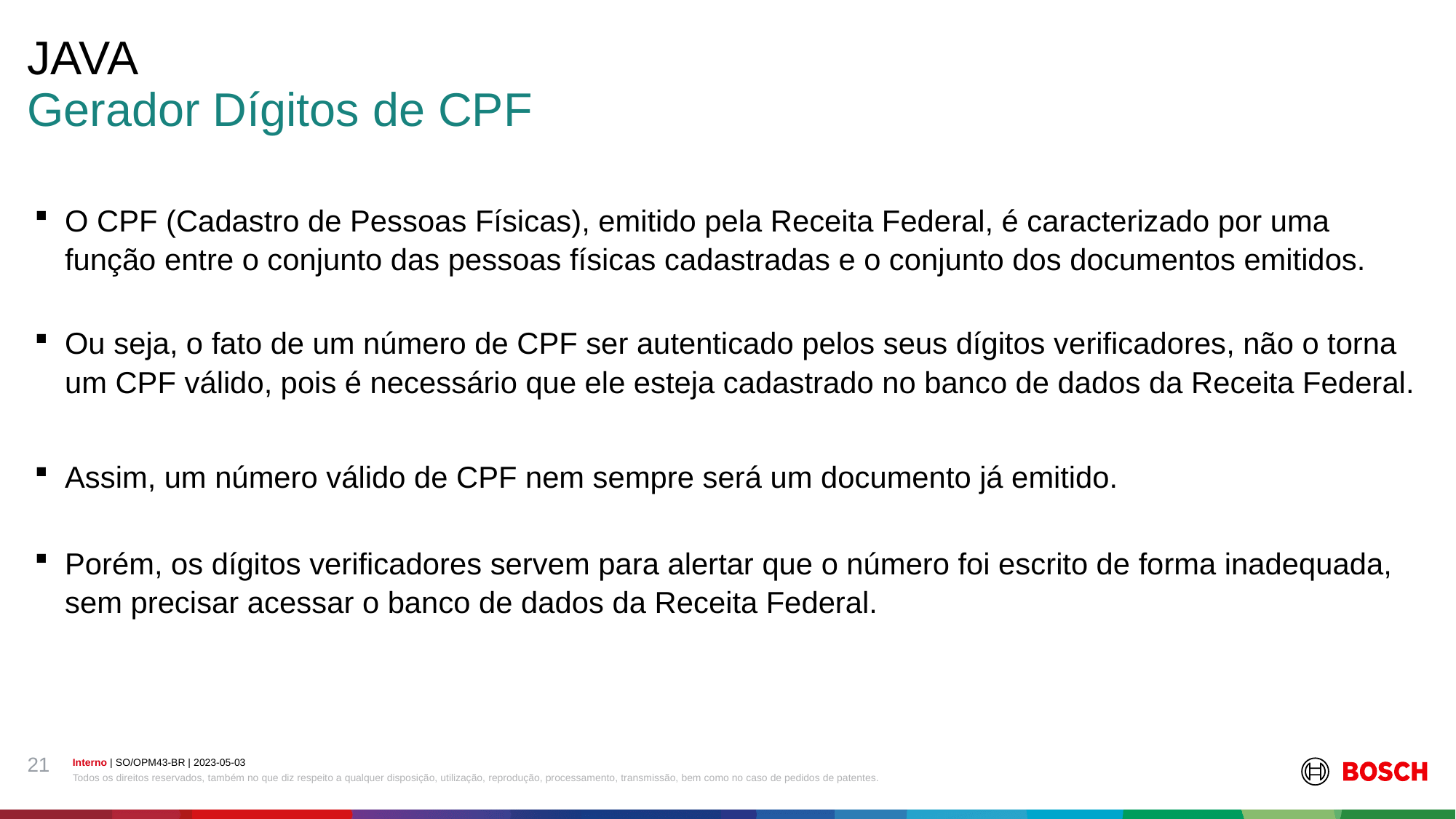

JAVA
# Gerador Dígitos de CPF

O CPF (Cadastro de Pessoas Físicas), emitido pela Receita Federal, é caracterizado por uma função entre o conjunto das pessoas físicas cadastradas e o conjunto dos documentos emitidos.
Ou seja, o fato de um número de CPF ser autenticado pelos seus dígitos verificadores, não o torna um CPF válido, pois é necessário que ele esteja cadastrado no banco de dados da Receita Federal.

Assim, um número válido de CPF nem sempre será um documento já emitido.
Porém, os dígitos verificadores servem para alertar que o número foi escrito de forma inadequada, sem precisar acessar o banco de dados da Receita Federal.

21